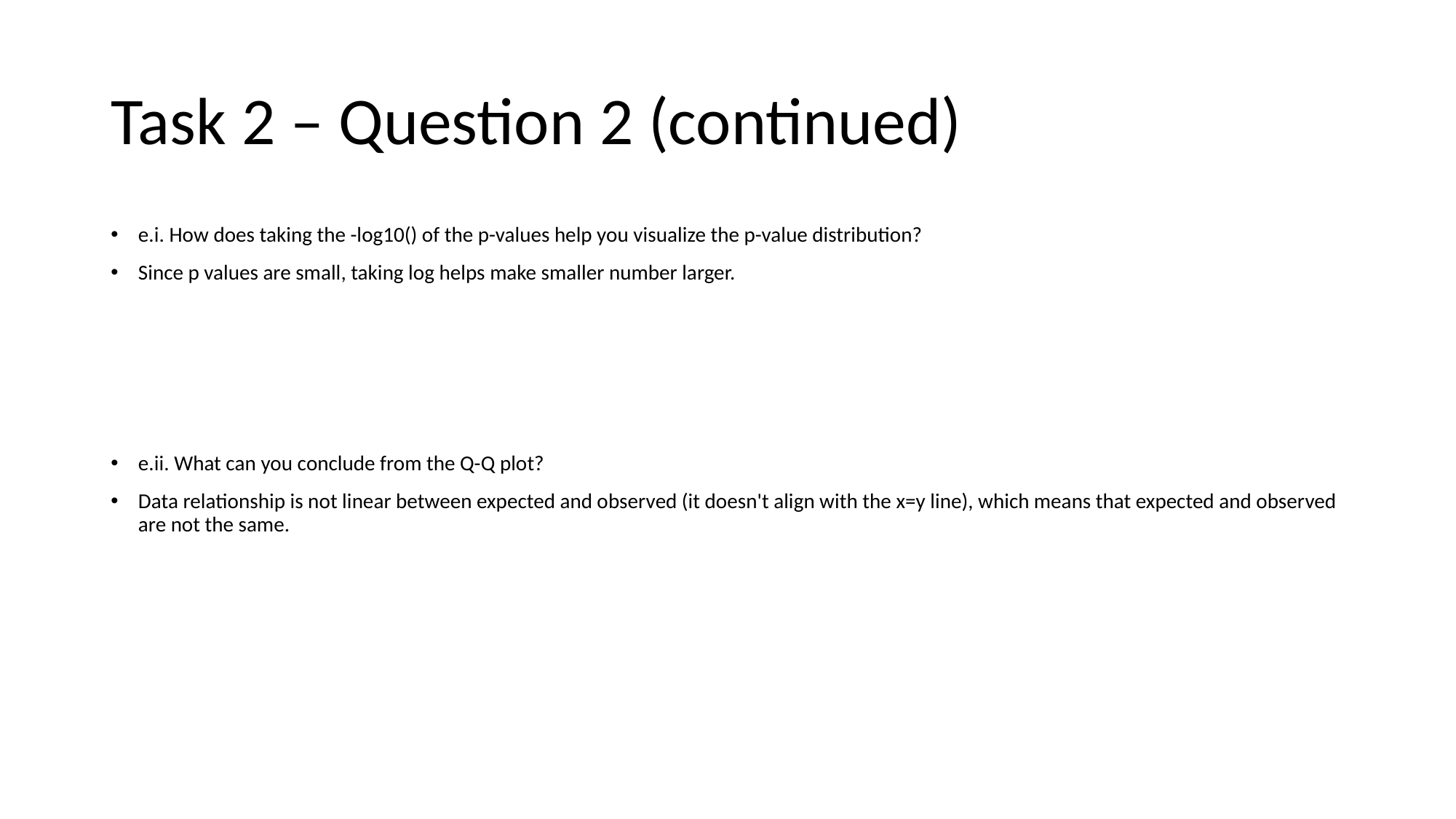

# Task 2 – Question 2 (continued)
e.i. How does taking the -log10() of the p-values help you visualize the p-value distribution?
Since p values are small, taking log helps make smaller number larger.

e.ii. What can you conclude from the Q-Q plot?
Data relationship is not linear between expected and observed (it doesn't align with the x=y line), which means that expected and observed are not the same.